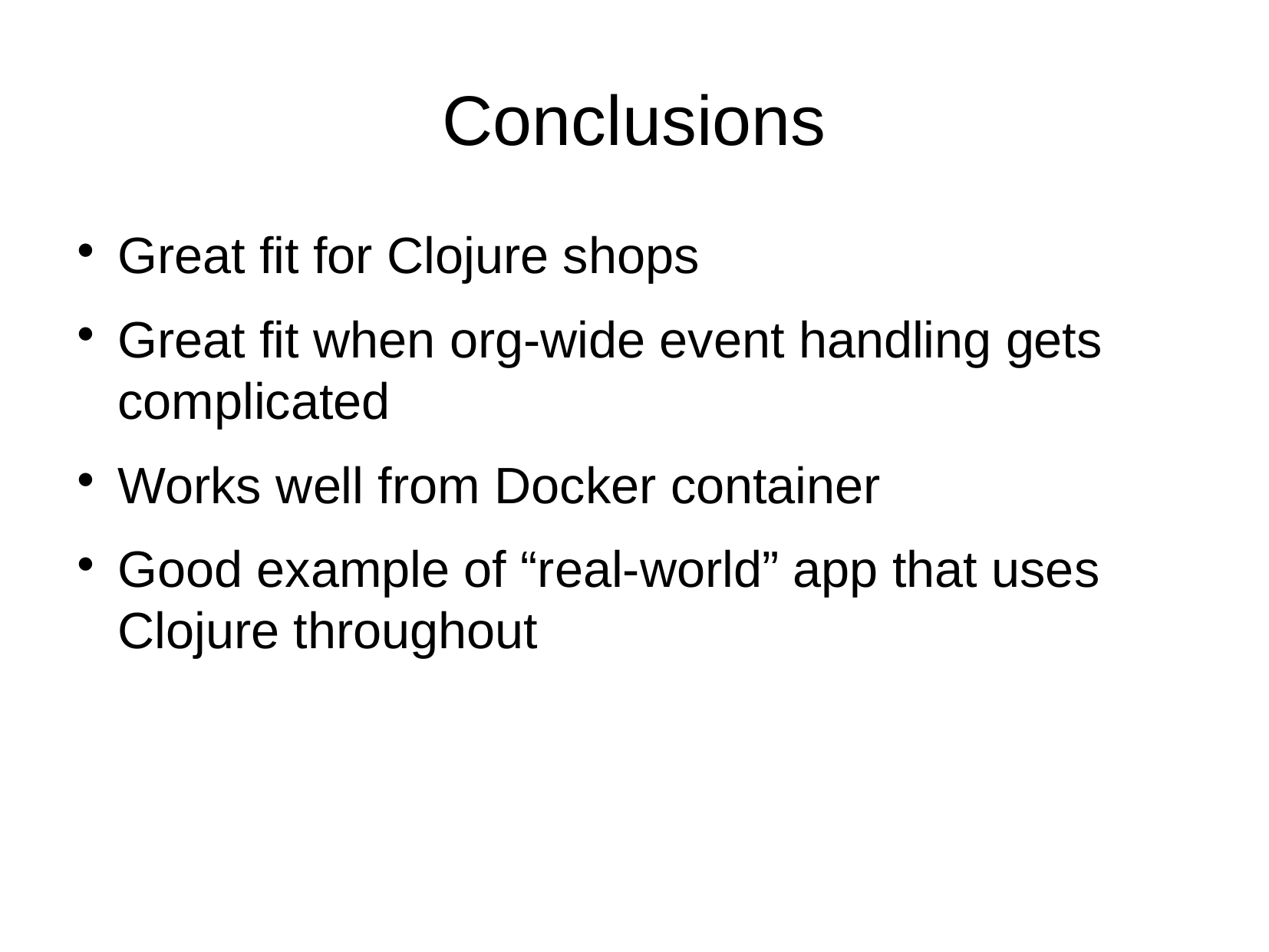

Conclusions
Great fit for Clojure shops
Great fit when org-wide event handling gets complicated
Works well from Docker container
Good example of “real-world” app that uses Clojure throughout